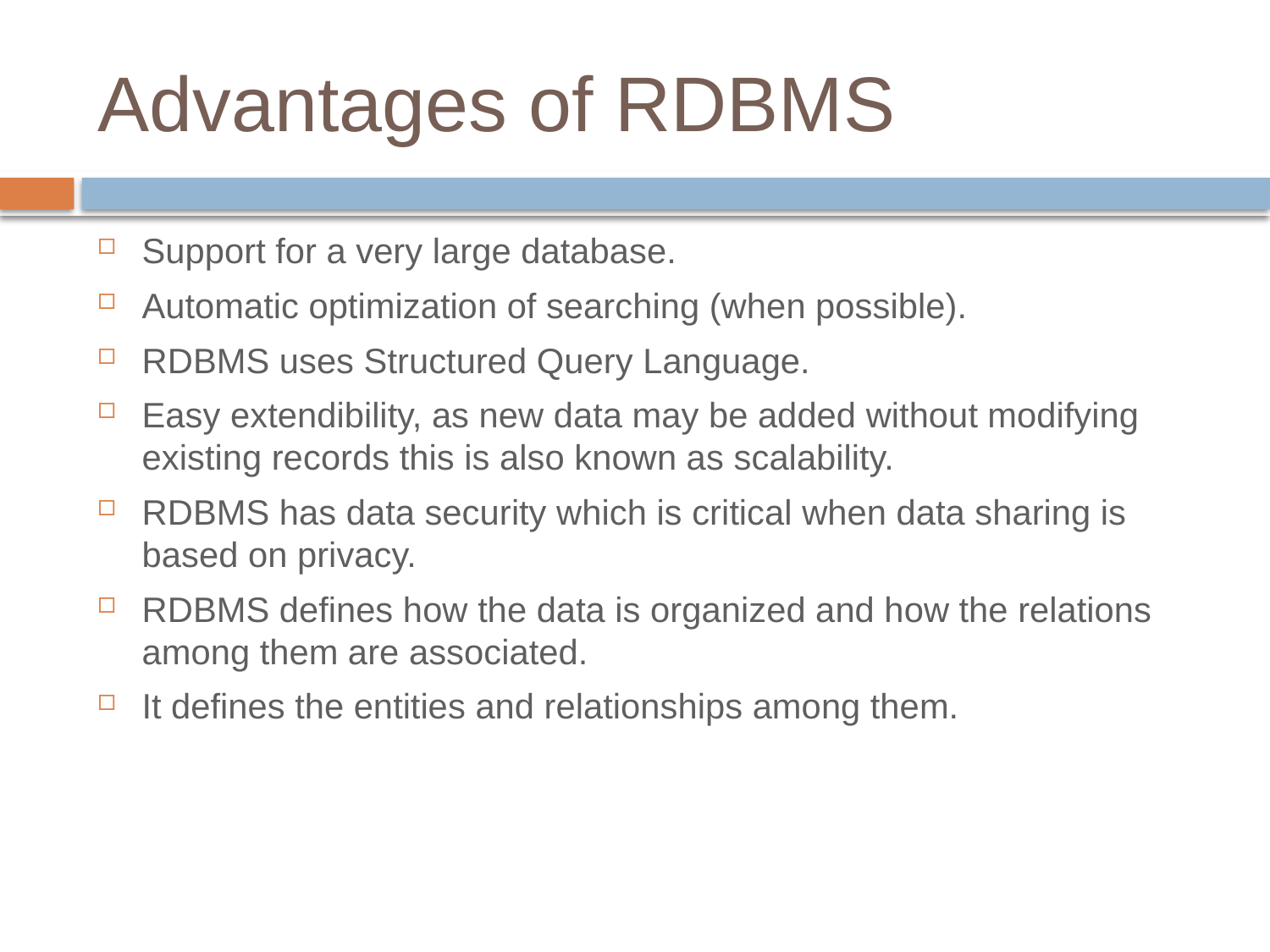

# Advantages of RDBMS
Support for a very large database.
Automatic optimization of searching (when possible).
RDBMS uses Structured Query Language.
Easy extendibility, as new data may be added without modifying existing records this is also known as scalability.
RDBMS has data security which is critical when data sharing is based on privacy.
RDBMS defines how the data is organized and how the relations among them are associated.
It defines the entities and relationships among them.